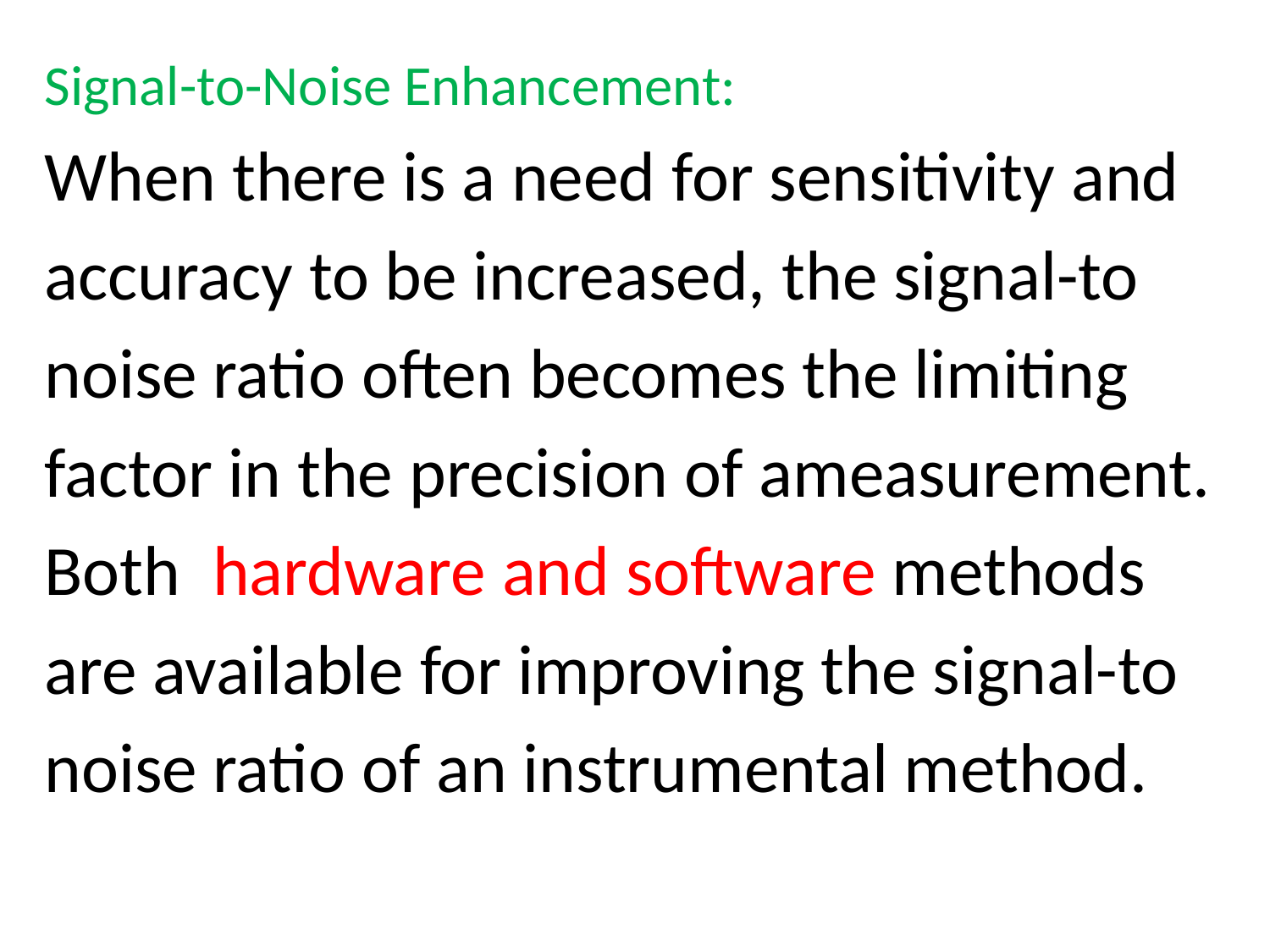

Signal-to-Noise Enhancement:
When there is a need for sensitivity and
accuracy to be increased, the signal-to
noise ratio often becomes the limiting
factor in the precision of ameasurement.
Both  hardware and software methods
are available for improving the signal-to
noise ratio of an instrumental method.